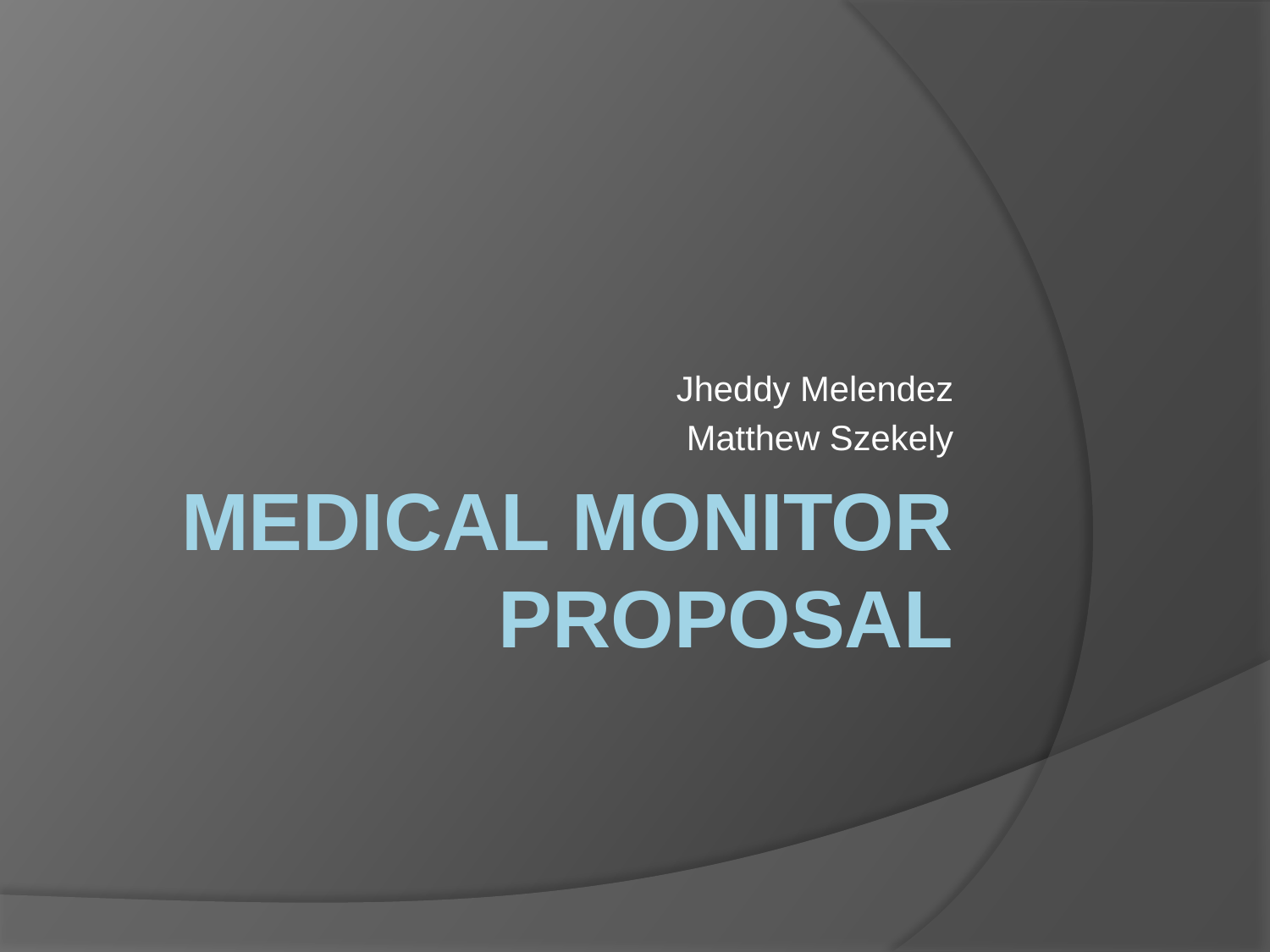

Jheddy Melendez
Matthew Szekely
# Medical Monitor Proposal